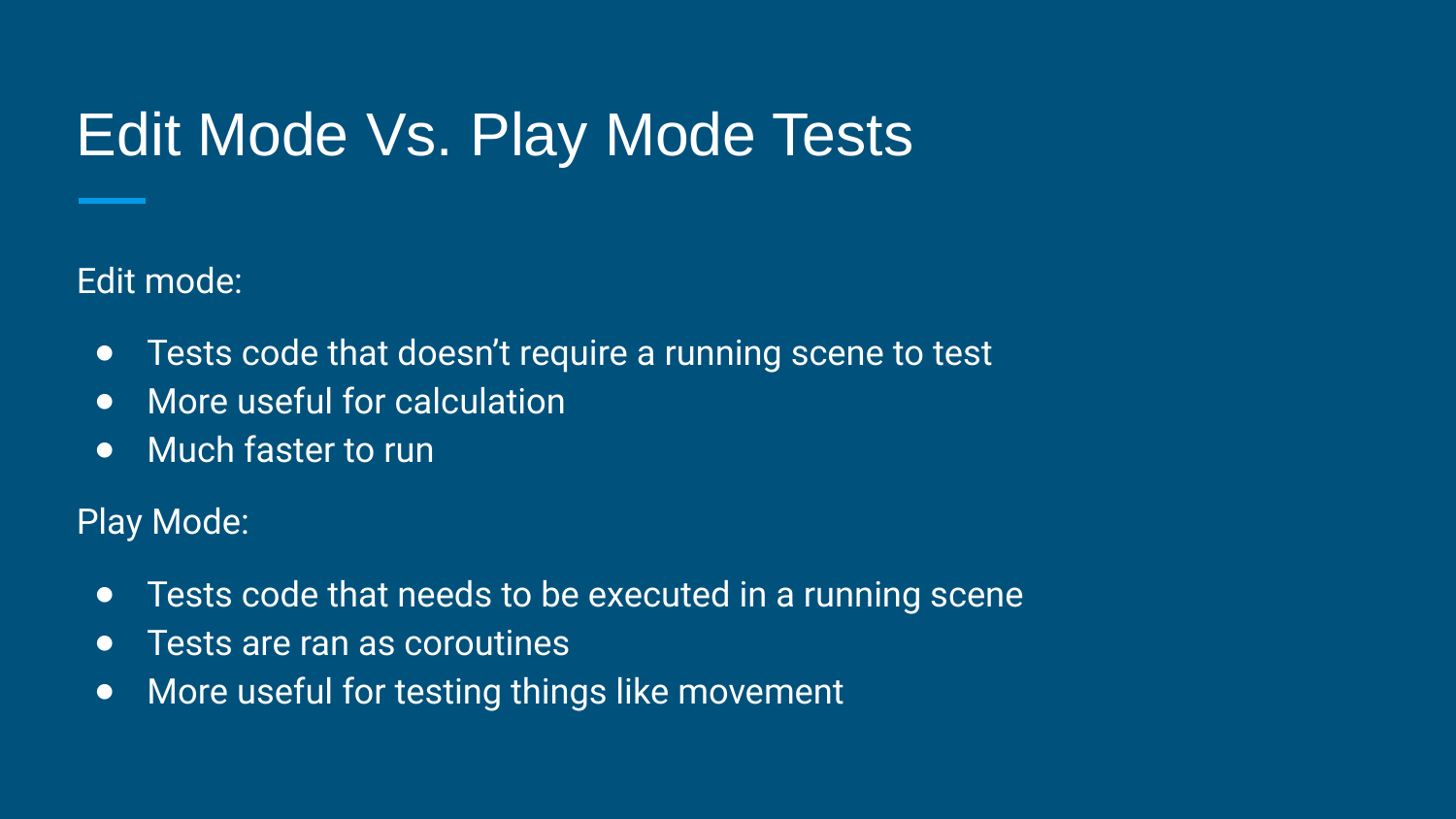

# Edit Mode Vs. Play Mode Tests
Edit mode:
Tests code that doesn’t require a running scene to test
More useful for calculation
Much faster to run
Play Mode:
Tests code that needs to be executed in a running scene
Tests are ran as coroutines
More useful for testing things like movement